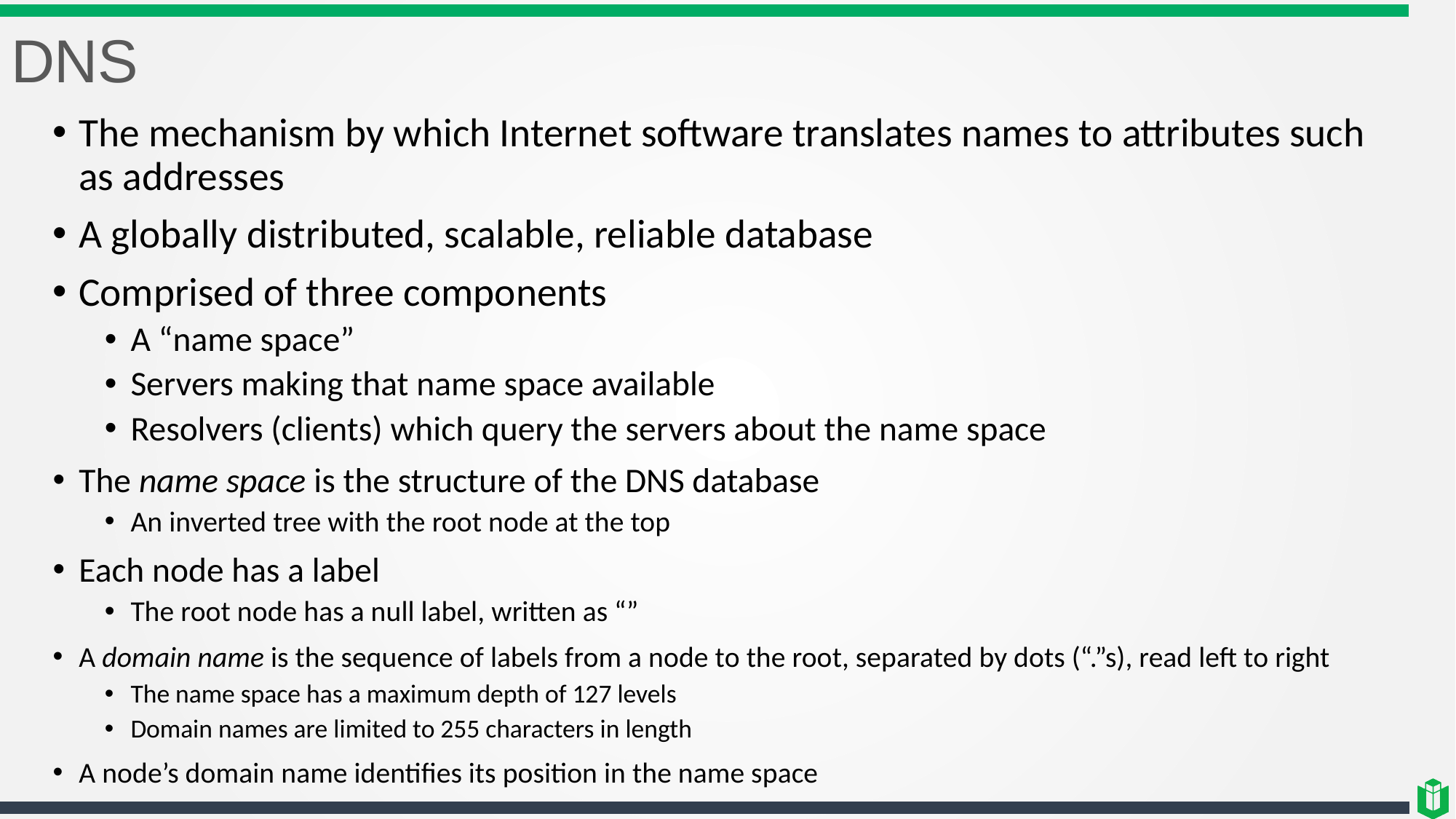

# DNS
The mechanism by which Internet software translates names to attributes such as addresses
A globally distributed, scalable, reliable database
Comprised of three components
A “name space”
Servers making that name space available
Resolvers (clients) which query the servers about the name space
The name space is the structure of the DNS database
An inverted tree with the root node at the top
Each node has a label
The root node has a null label, written as “”
A domain name is the sequence of labels from a node to the root, separated by dots (“.”s), read left to right
The name space has a maximum depth of 127 levels
Domain names are limited to 255 characters in length
A node’s domain name identifies its position in the name space